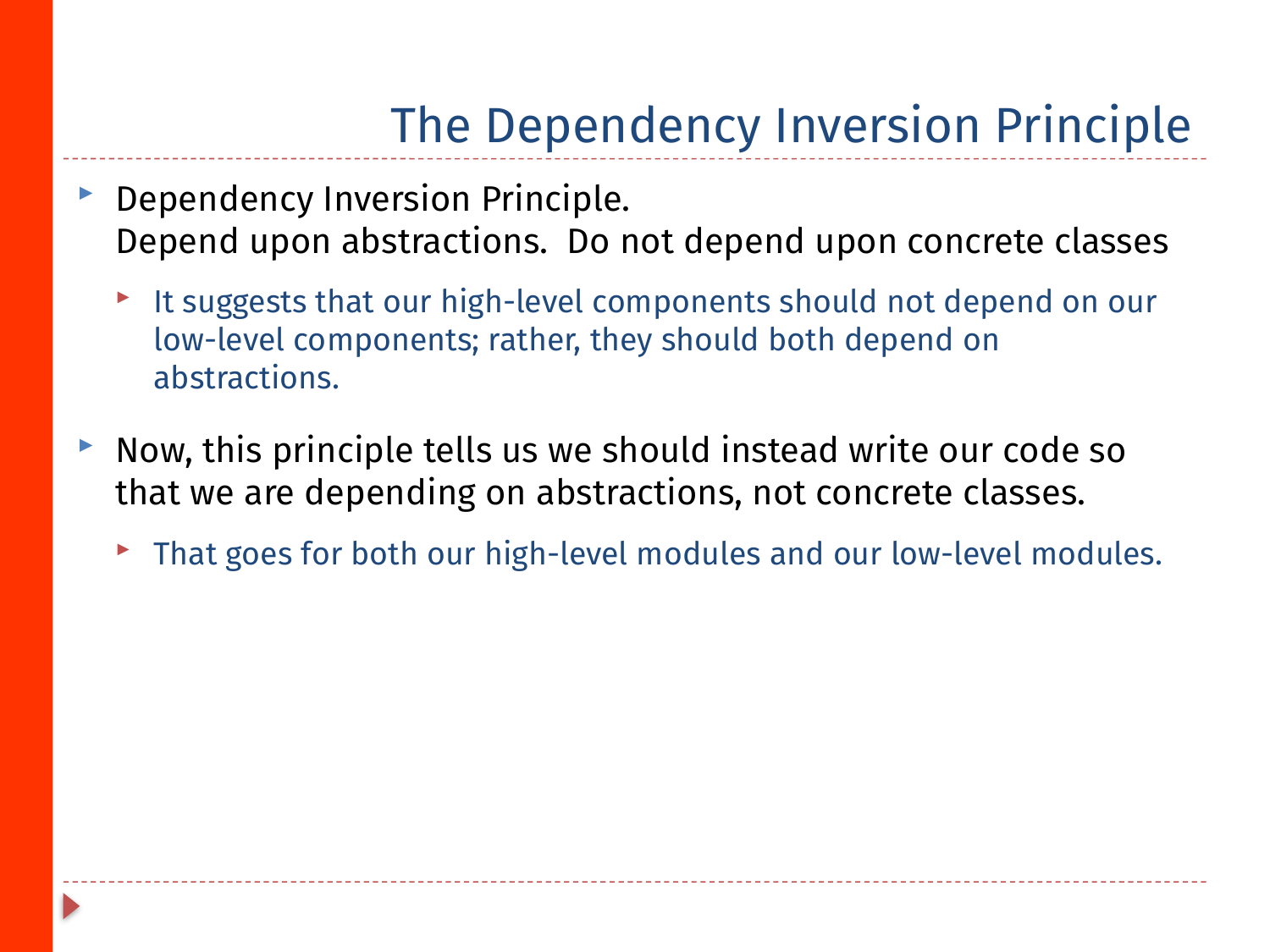

# The Dependency Inversion Principle
Dependency Inversion Principle.
Depend upon abstractions.  Do not depend upon concrete classes
It suggests that our high-level components should not depend on our low-level components; rather, they should both depend on abstractions.
Now, this principle tells us we should instead write our code so that we are depending on abstractions, not concrete classes.
That goes for both our high-level modules and our low-level modules.